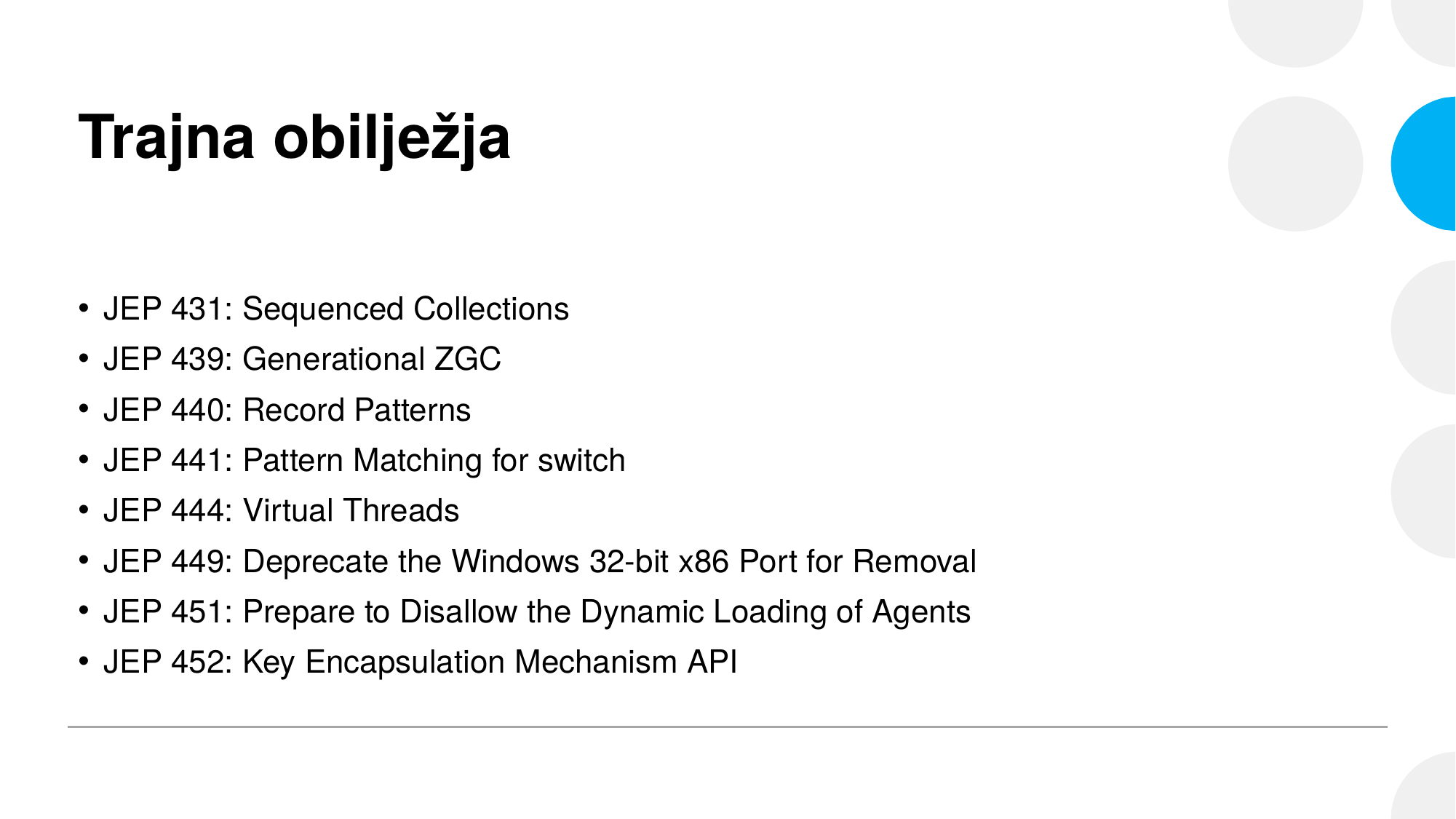

# Trajna obilježja
JEP 431: Sequenced Collections
JEP 439: Generational ZGC
JEP 440: Record Patterns
JEP 441: Pattern Matching for switch
JEP 444: Virtual Threads
JEP 449: Deprecate the Windows 32-bit x86 Port for Removal
JEP 451: Prepare to Disallow the Dynamic Loading of Agents
JEP 452: Key Encapsulation Mechanism API